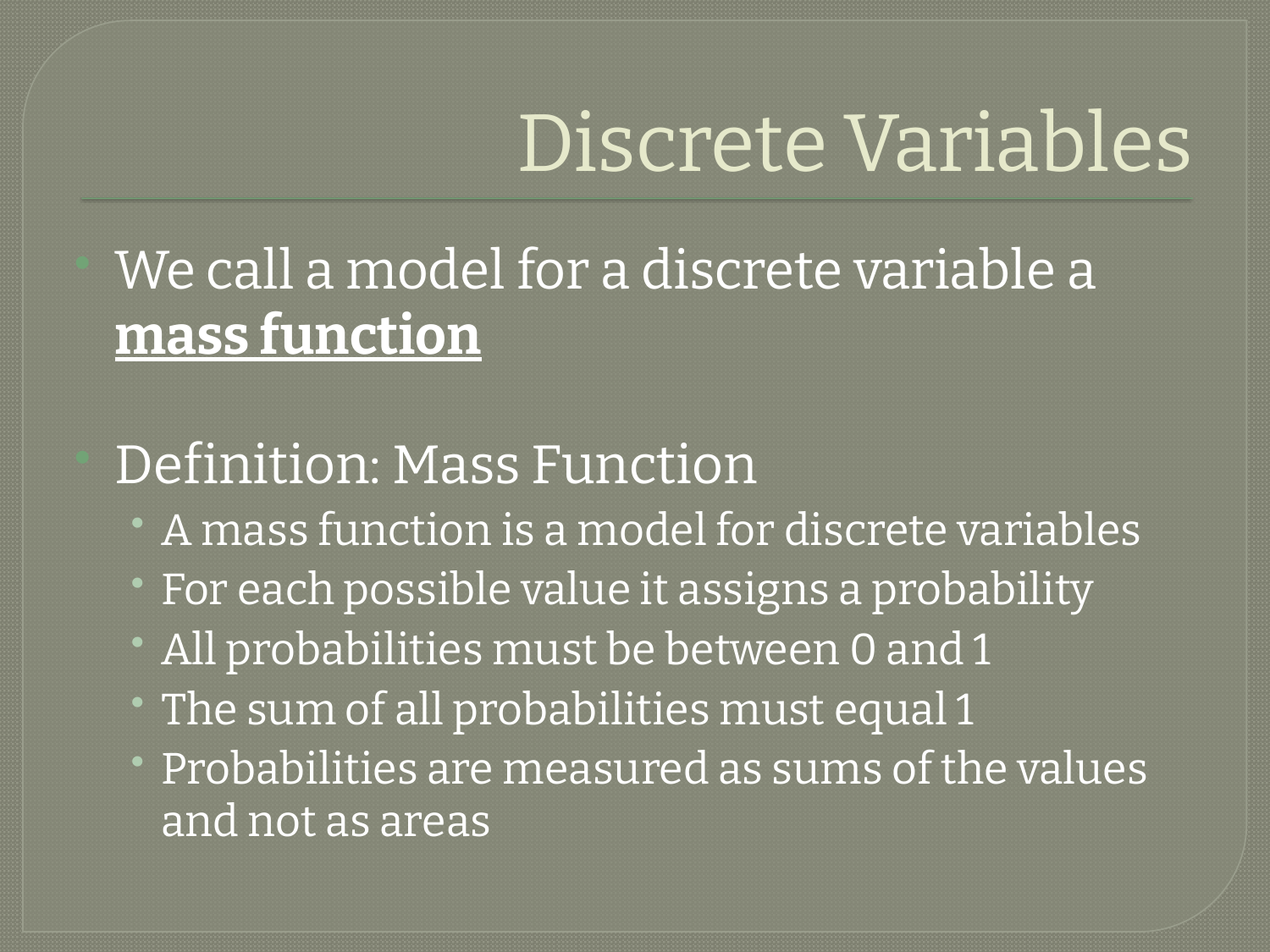

# Discrete Variables
We call a model for a discrete variable a mass function

Definition: Mass Function
A mass function is a model for discrete variables
For each possible value it assigns a probability
All probabilities must be between 0 and 1
The sum of all probabilities must equal 1
Probabilities are measured as sums of the values and not as areas